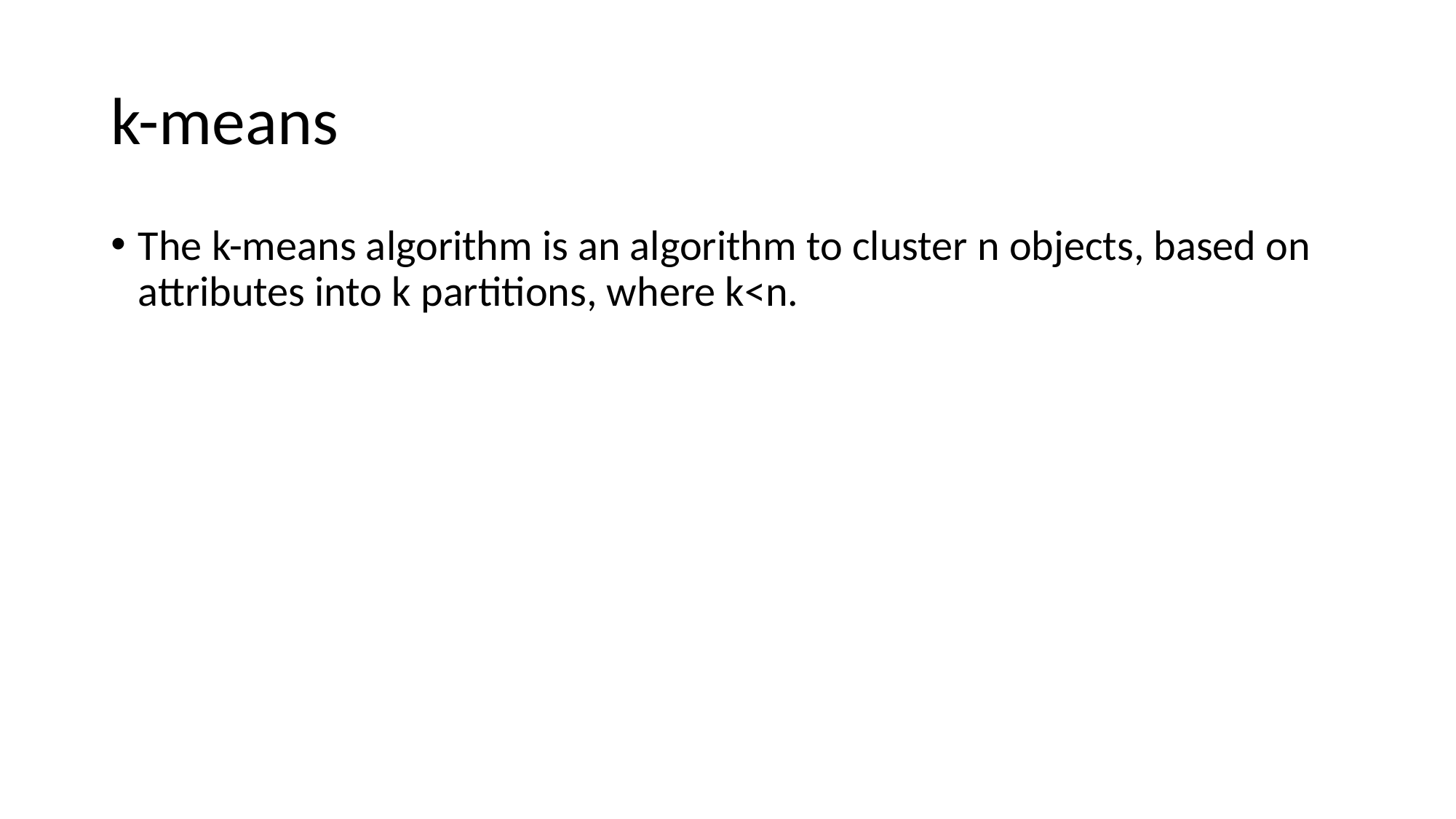

# k-means
The k-means algorithm is an algorithm to cluster n objects, based on attributes into k partitions, where k<n.